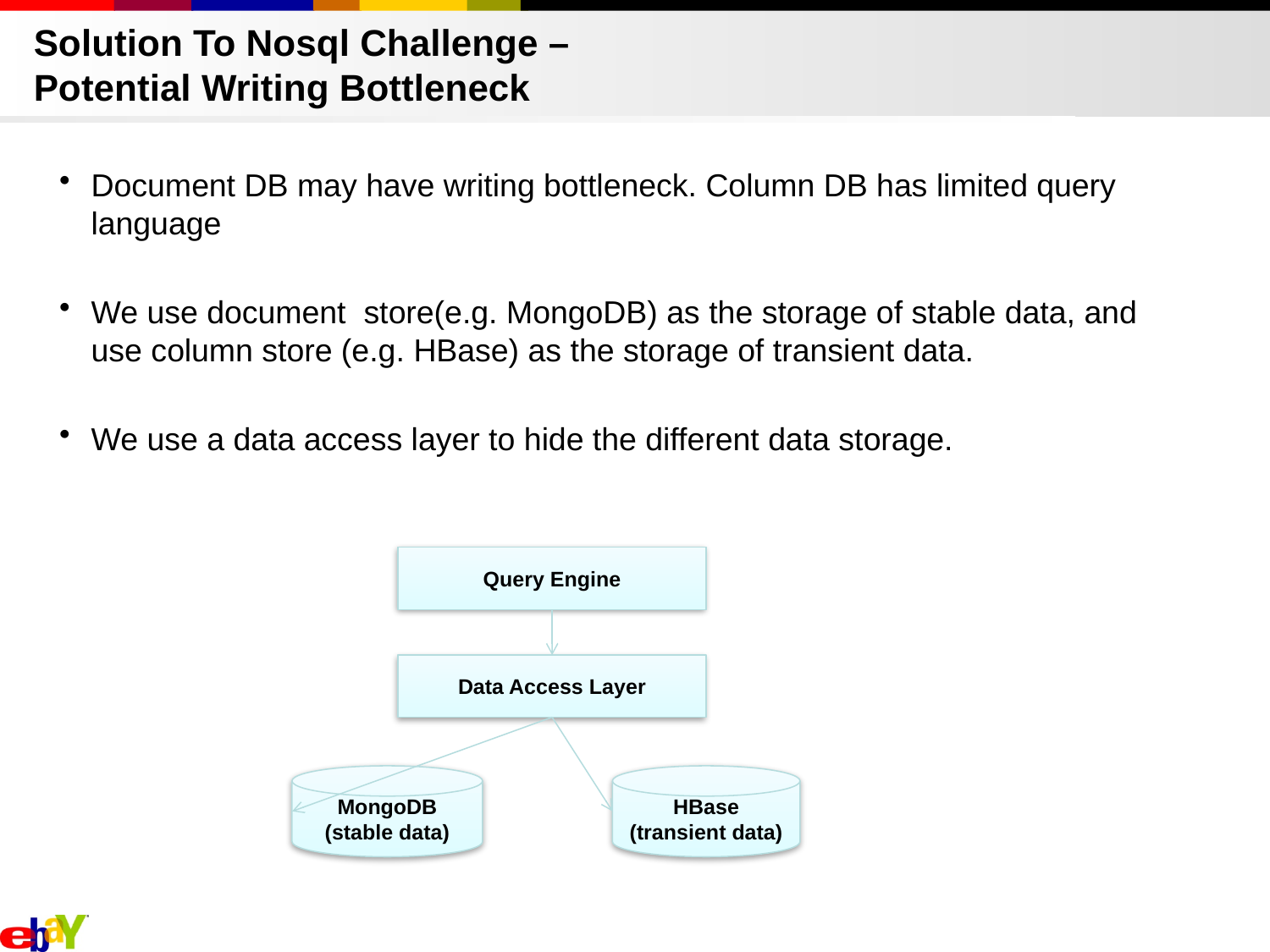

# Solution To Nosql Challenge – Potential Writing Bottleneck
Document DB may have writing bottleneck. Column DB has limited query language

We use document  store(e.g. MongoDB) as the storage of stable data, and use column store (e.g. HBase) as the storage of transient data.

We use a data access layer to hide the different data storage.
Query Engine
Data Access Layer
MongoDB
(stable data)
HBase
(transient data)